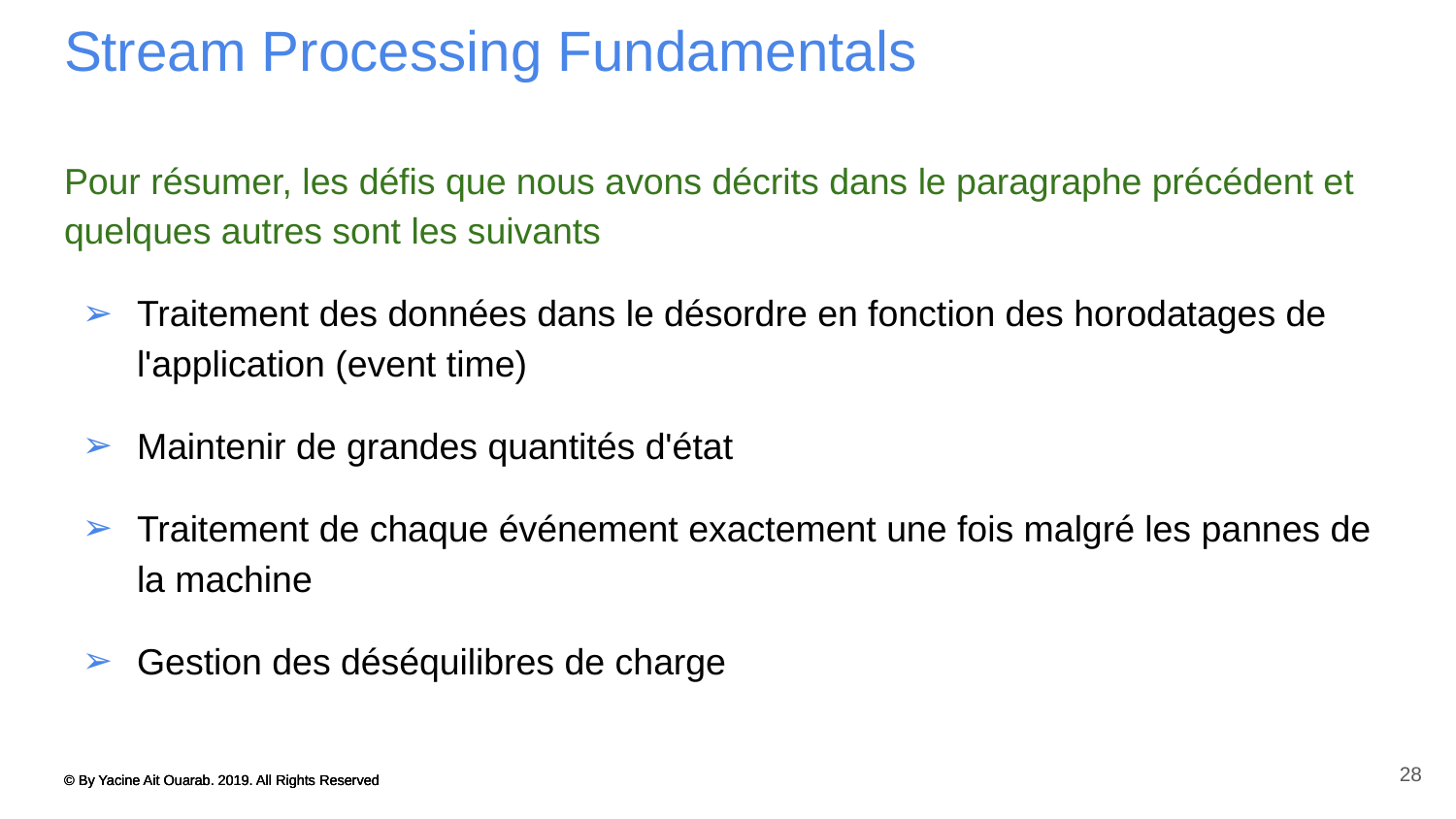

# Stream Processing Fundamentals

Pour résumer, les défis que nous avons décrits dans le paragraphe précédent et quelques autres sont les suivants
Traitement des données dans le désordre en fonction des horodatages de l'application (event time)
Maintenir de grandes quantités d'état
Traitement de chaque événement exactement une fois malgré les pannes de la machine
Gestion des déséquilibres de charge
28